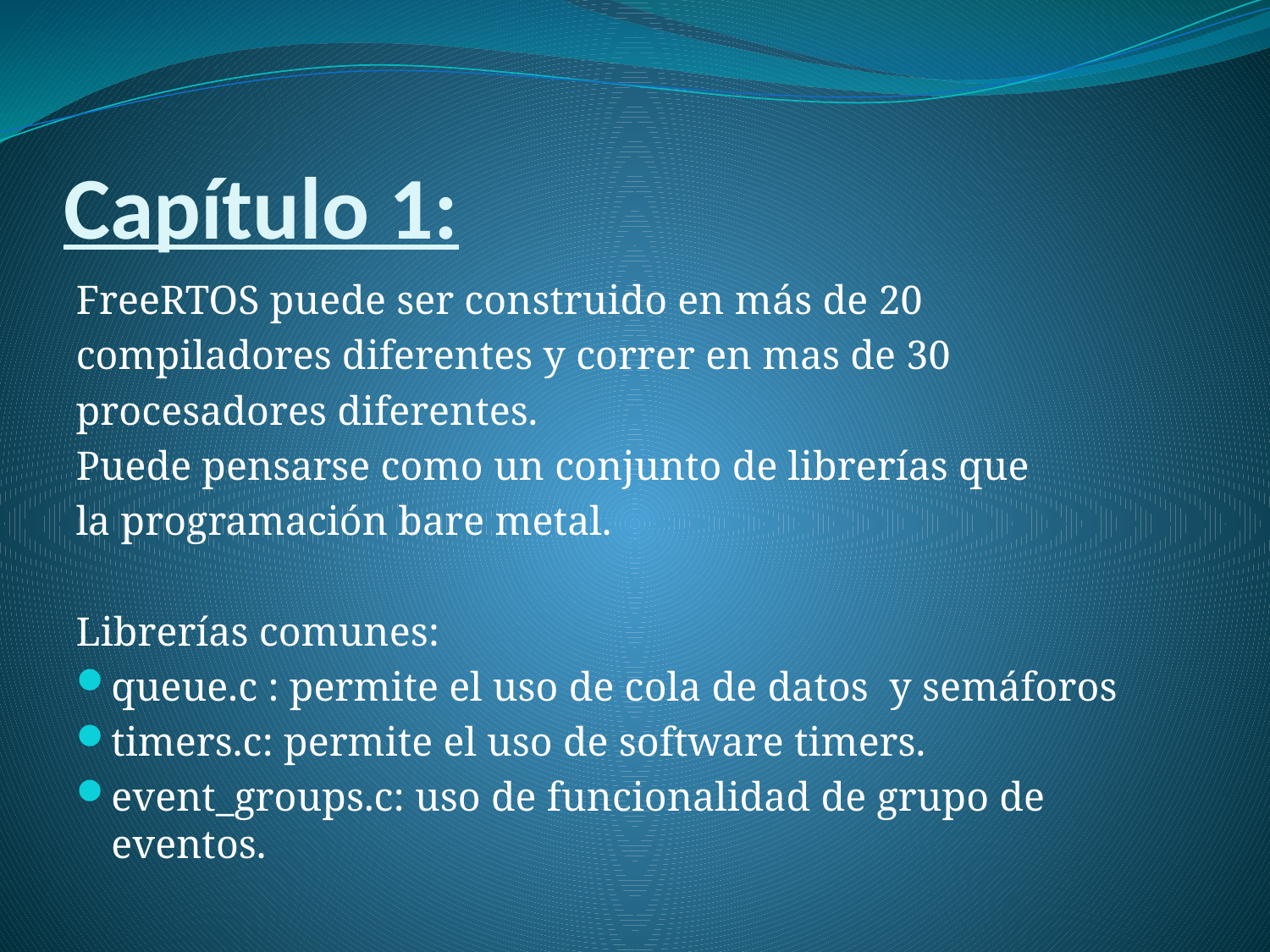

# Capítulo 1:
FreeRTOS puede ser construido en más de 20
compiladores diferentes y correr en mas de 30
procesadores diferentes.
Puede pensarse como un conjunto de librerías que
la programación bare metal.

Librerías comunes:
queue.c : permite el uso de cola de datos  y semáforos
timers.c: permite el uso de software timers.
event_groups.c: uso de funcionalidad de grupo de eventos.